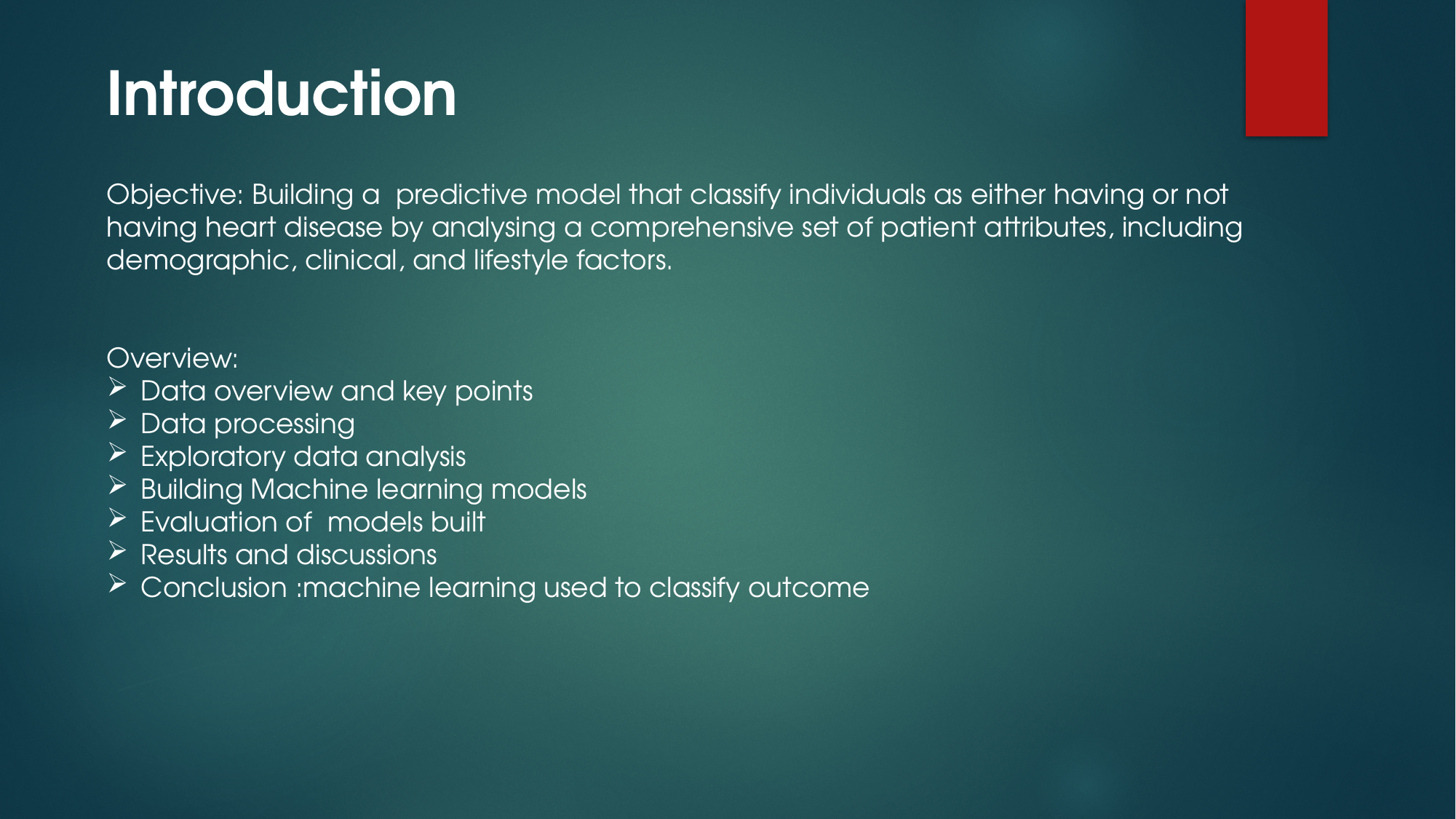

Introduction
Objective: Building a  predictive model that classify individuals as either having or not having heart disease by analysing a comprehensive set of patient attributes, including demographic, clinical, and lifestyle factors.

Overview:
Data overview and key points
Data processing
Exploratory data analysis
Building Machine learning models
Evaluation of  models built
Results and discussions
Conclusion :machine learning used to classify outcome